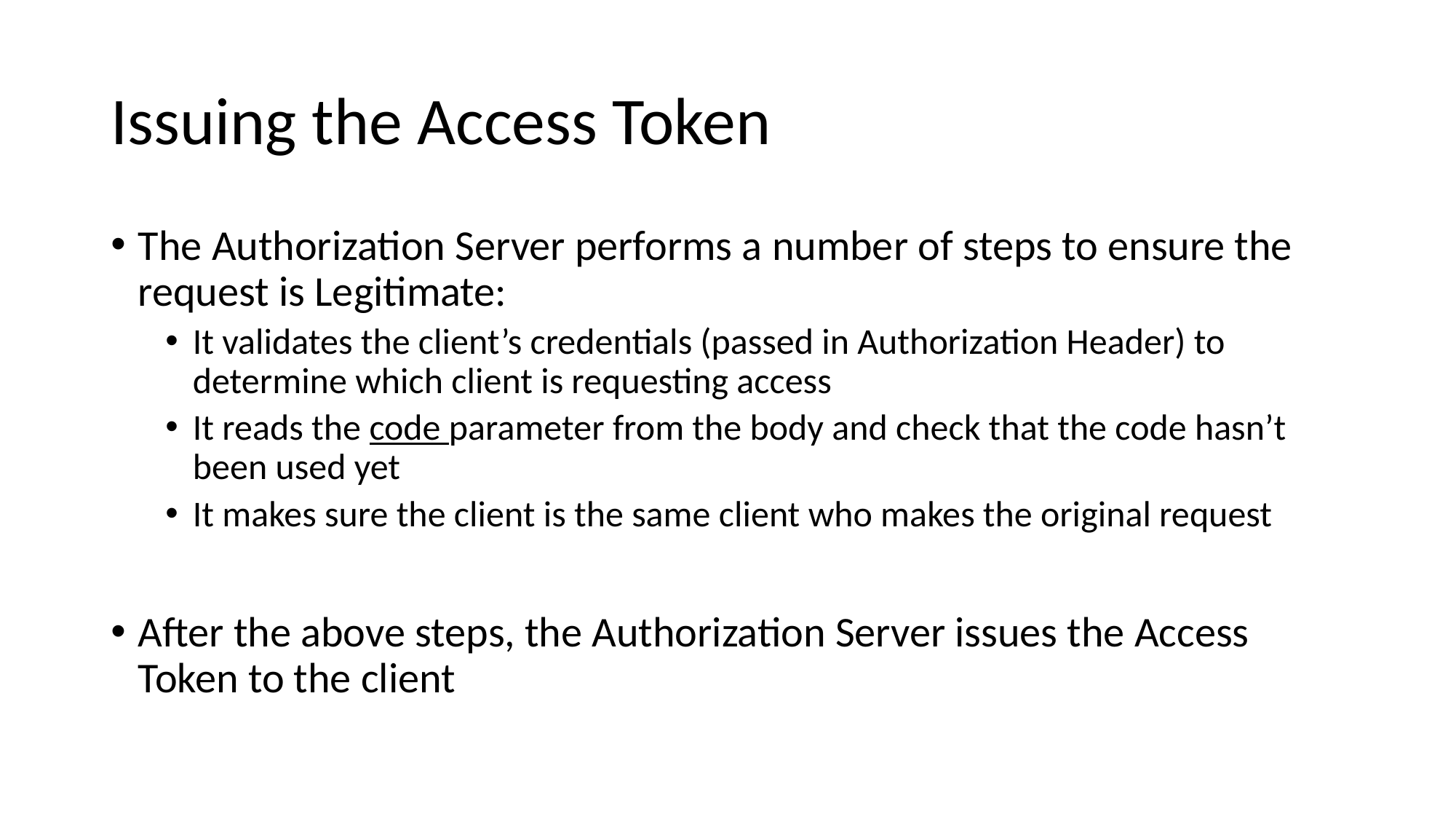

# Issuing the Access Token
The Authorization Server performs a number of steps to ensure the request is Legitimate:
It validates the client’s credentials (passed in Authorization Header) to determine which client is requesting access
It reads the code parameter from the body and check that the code hasn’t been used yet
It makes sure the client is the same client who makes the original request

After the above steps, the Authorization Server issues the Access Token to the client